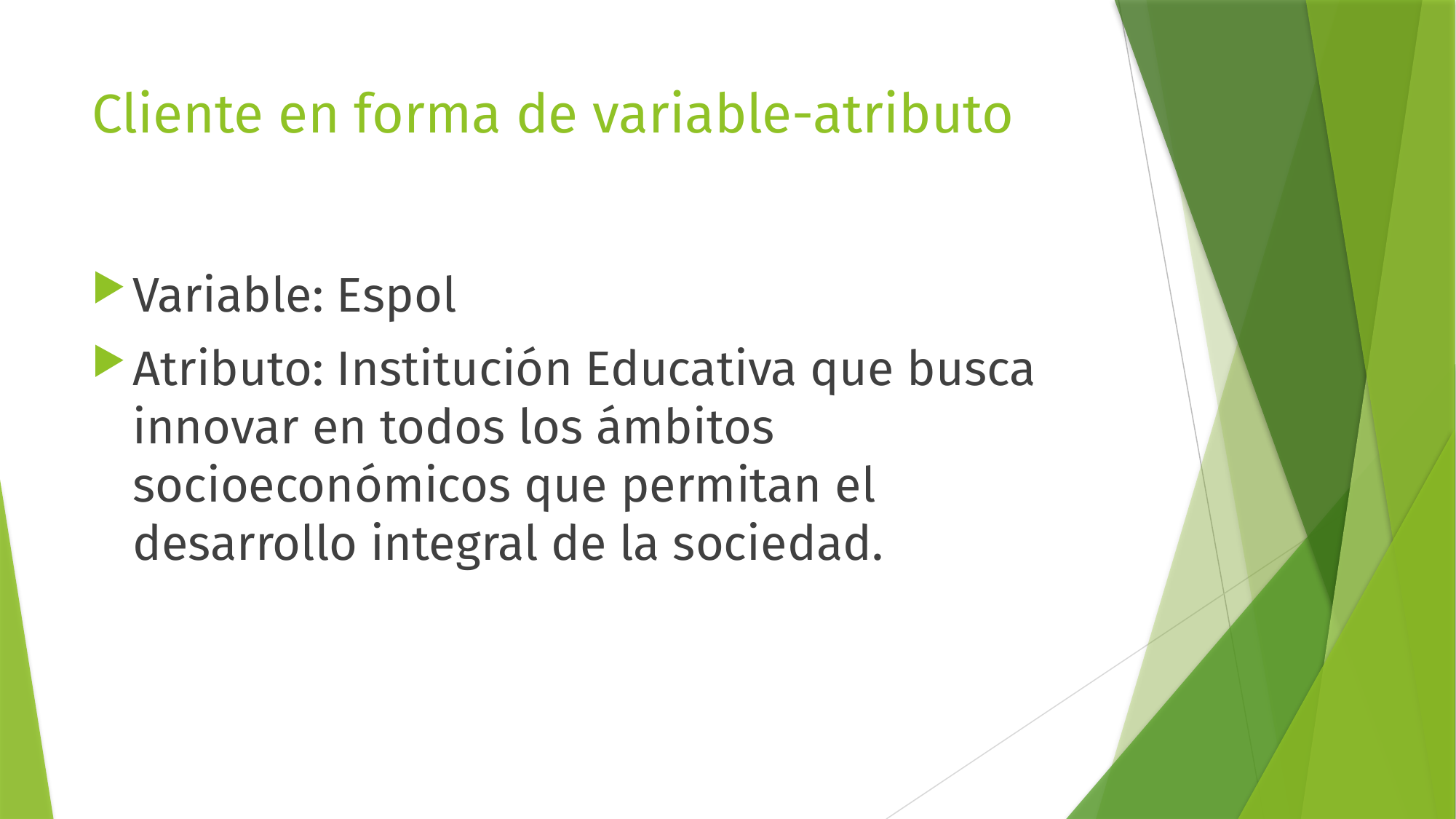

# Cliente en forma de variable-atributo
Variable: Espol
Atributo: Institución Educativa que busca innovar en todos los ámbitos socioeconómicos que permitan el desarrollo integral de la sociedad.